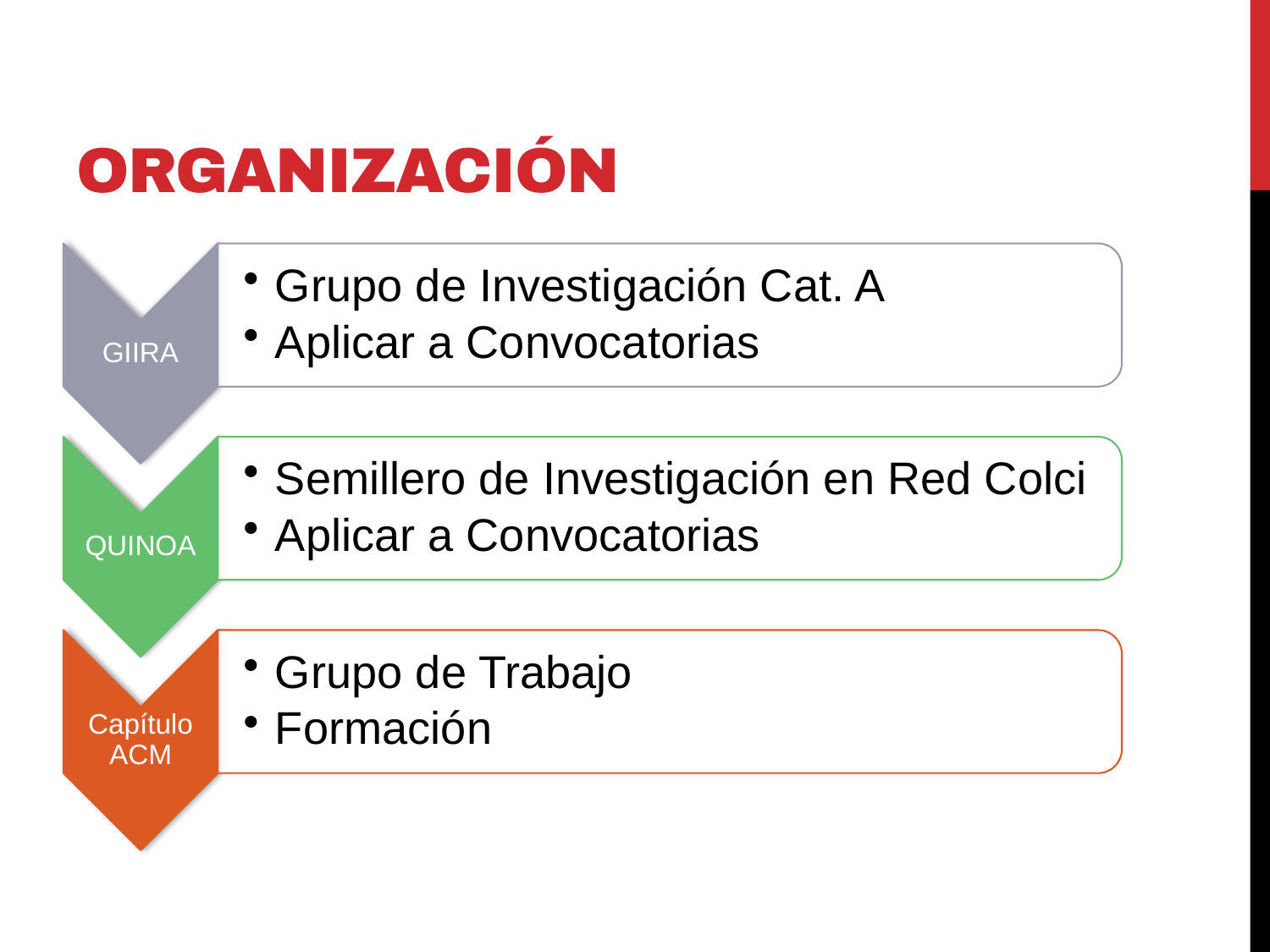

# organización
GIIRA
Grupo de Investigación Cat. A
Aplicar a Convocatorias
QUINOA
Semillero de Investigación en Red Colci
Aplicar a Convocatorias
Capítulo ACM
Grupo de Trabajo
Formación